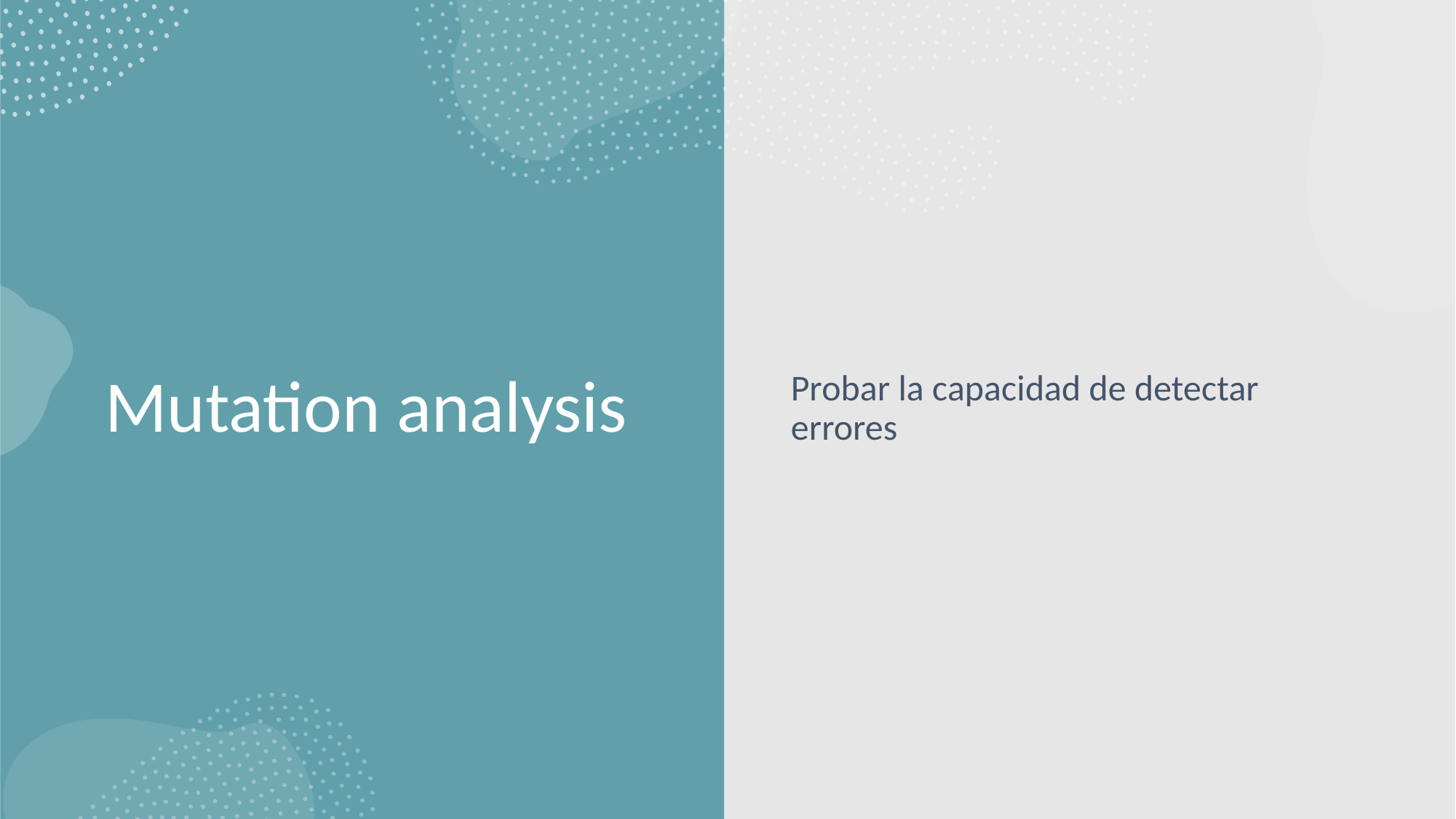

# Mutation analysis
Probar la capacidad de detectar errores